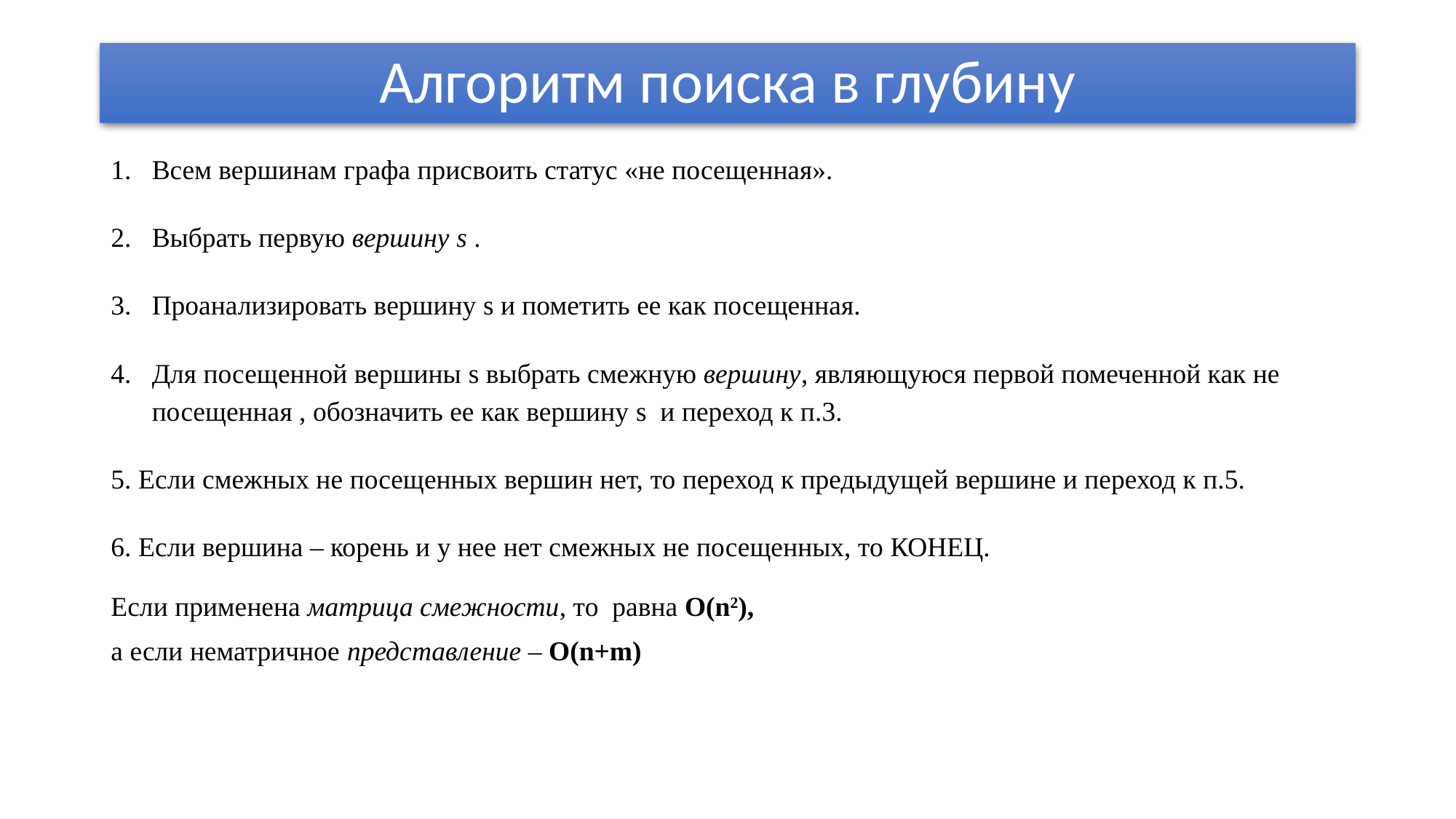

# Алгоритм поиска в глубину
Всем вершинам графа присвоить статус «не посещенная».
Выбрать первую вершину s .
Проанализировать вершину s и пометить ее как посещенная.
Для посещенной вершины s выбрать смежную вершину, являющуюся первой помеченной как не посещенная , обозначить ее как вершину s  и переход к п.3.
5. Если смежных не посещенных вершин нет, то переход к предыдущей вершине и переход к п.5.
6. Если вершина – корень и у нее нет смежных не посещенных, то КОНЕЦ.
Если применена матрица смежности, то  равна O(n2),
а если нематричное представление – O(n+m)